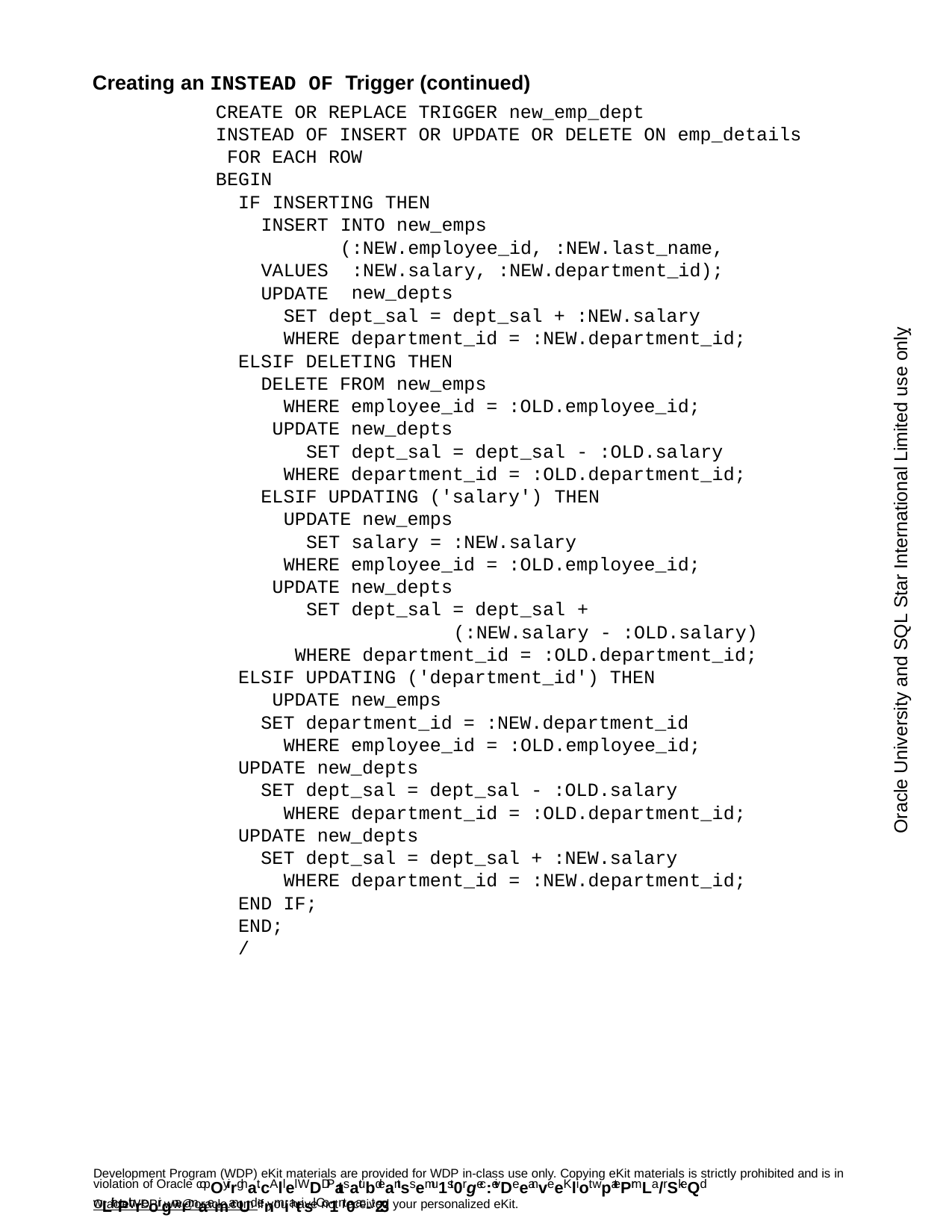

Creating an INSTEAD OF Trigger (continued)
CREATE OR REPLACE TRIGGER new_emp_dept
INSTEAD OF INSERT OR UPDATE OR DELETE ON emp_details  FOR EACH ROW
BEGIN
IF INSERTING THEN
INSERT  VALUES
INTO new_emps
(:NEW.employee_id, :NEW.last_name,
:NEW.salary, :NEW.department_id);  new_depts
UPDATE
SET dept_sal = dept_sal + :NEW.salary  WHERE department_id = :NEW.department_id;
ELSIF DELETING THEN
DELETE FROM new_emps
WHERE employee_id = :OLD.employee_id;  UPDATE new_depts
SET dept_sal = dept_sal - :OLD.salary  WHERE department_id = :OLD.department_id;
ELSIF UPDATING ('salary') THEN
UPDATE new_emps
SET salary = :NEW.salary
WHERE employee_id = :OLD.employee_id;  UPDATE new_depts
SET dept_sal = dept_sal +
(:NEW.salary - :OLD.salary)  WHERE department_id = :OLD.department_id;
ELSIF UPDATING ('department_id') THEN  UPDATE new_emps
SET department_id = :NEW.department_id  WHERE employee_id = :OLD.employee_id;
UPDATE new_depts
SET dept_sal = dept_sal - :OLD.salary  WHERE department_id = :OLD.department_id;
UPDATE new_depts
SET dept_sal = dept_sal + :NEW.salary  WHERE department_id = :NEW.department_id;
END IF;
END;
/
Oracle University and SQL Star International Limited use onlyฺ
Development Program (WDP) eKit materials are provided for WDP in-class use only. Copying eKit materials is strictly prohibited and is in
violation of Oracle copOyrirghat.cAllel WDDPatsatubdeantss emu1st0rgec:eivDeeanveeKliot wpatePrmLa/rSkeQd wLithPthreoirgnarmaemanUd enmiatisl. Co1nt0ac-t23
OracleWDP_ww@oracle.com if you have not received your personalized eKit.